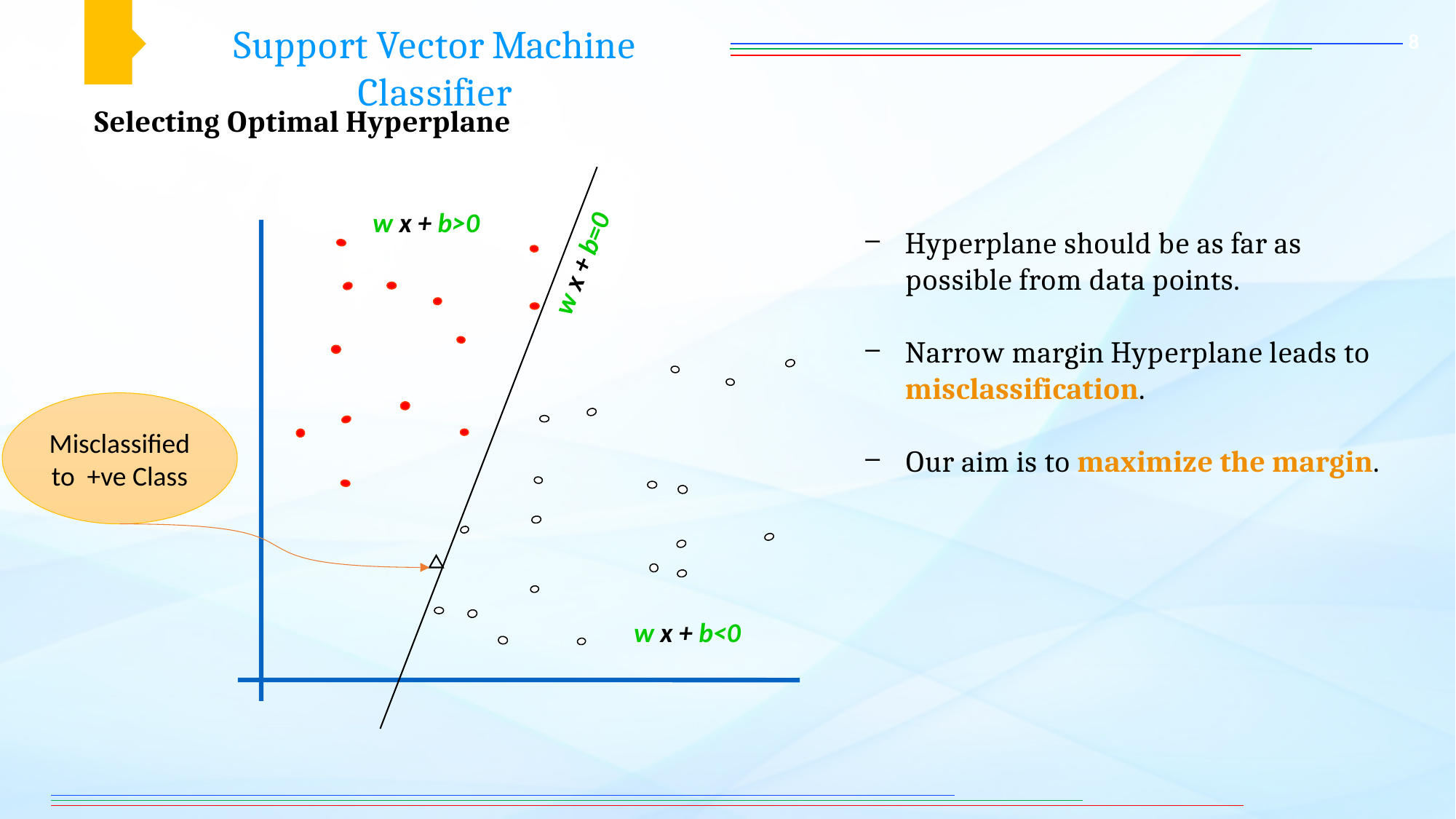

Support Vector Machine Classifier
8

Selecting Optimal Hyperplane

w x + b>0
Hyperplane should be as far as possible from data points.

Narrow margin Hyperplane leads to  misclassification.

Our aim is to maximize the margin.

w x + b=0

Misclassified to  +ve Class

w x + b<0